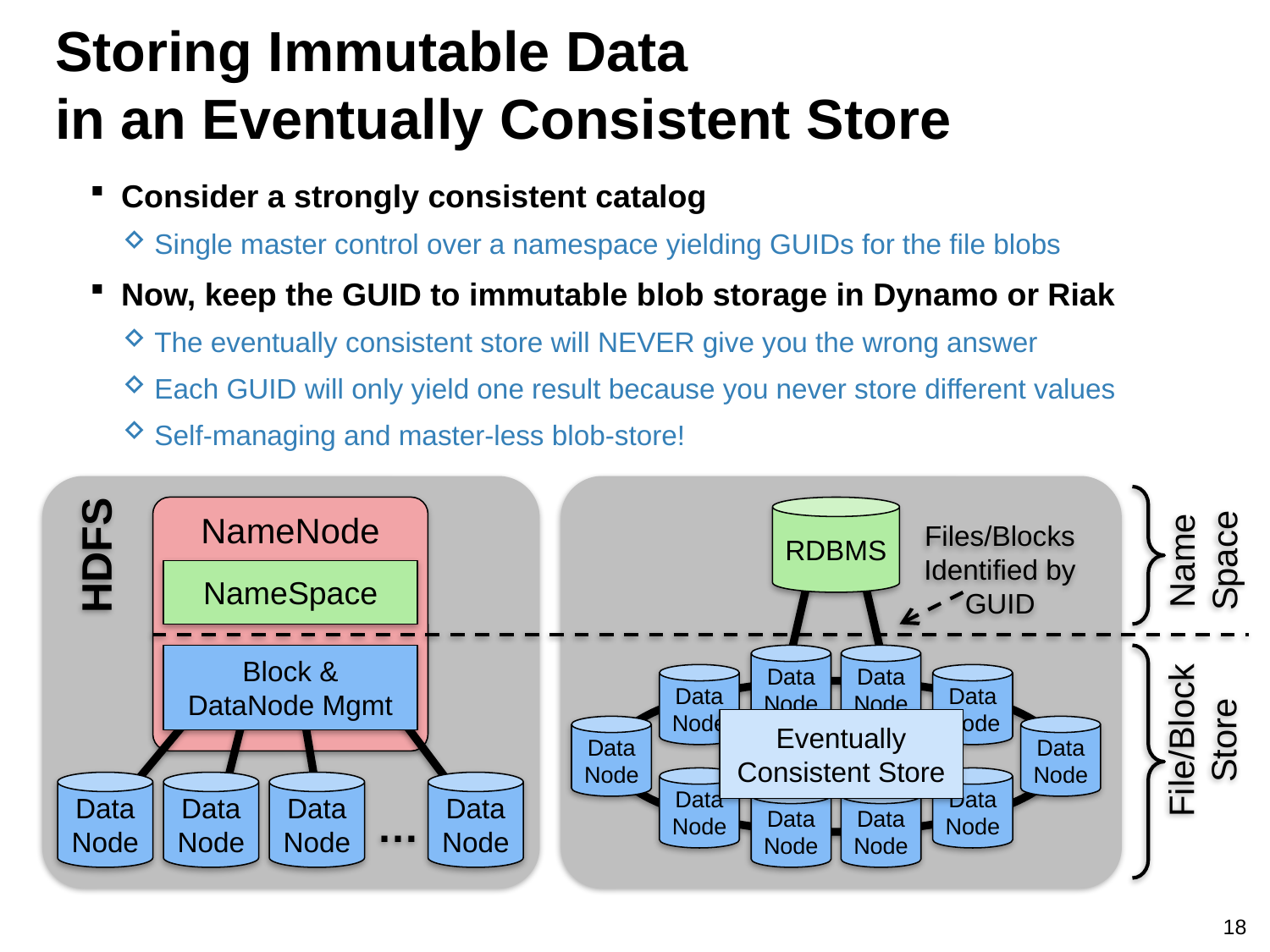

# Storing Immutable Data in an Eventually Consistent Store
Consider a strongly consistent catalog
Single master control over a namespace yielding GUIDs for the file blobs
Now, keep the GUID to immutable blob storage in Dynamo or Riak
The eventually consistent store will NEVER give you the wrong answer
Each GUID will only yield one result because you never store different values
Self-managing and master-less blob-store!

NameNode
NameSpace
Block & DataNode Mgmt
Data
Node
Data
Node
Data
Node
Data
Node
…
HDFS

RDBMS
Name Space
Files/Blocks Identified by GUID
Data
Node
Data
Node
Data
Node
Data
Node

Data
Node
Data
Node
Data
Node
Data
Node
Data
Node
Data
Node
Eventually Consistent Store

File/Block Store
18